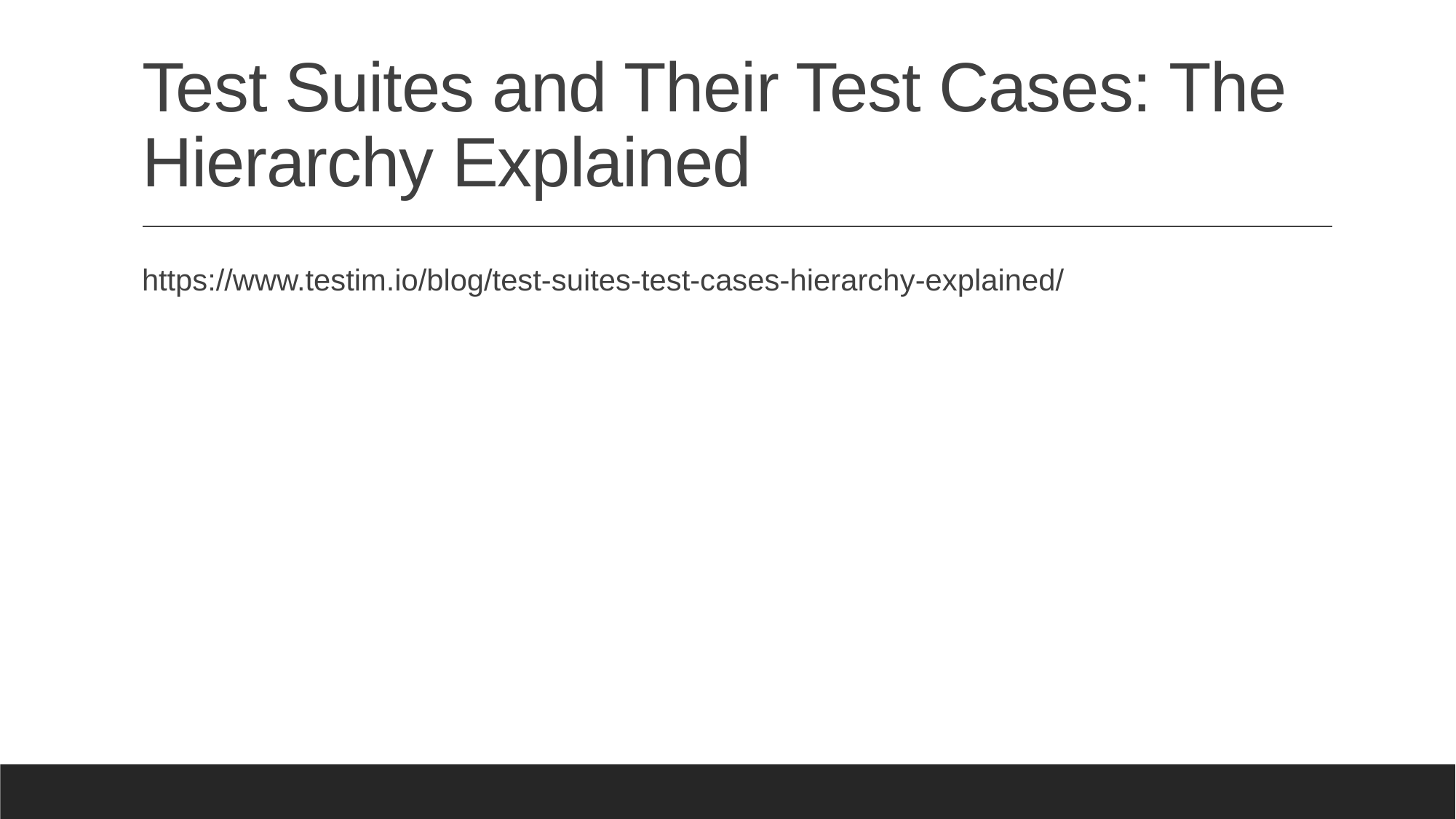

# Test Suites and Their Test Cases: The Hierarchy Explained
https://www.testim.io/blog/test-suites-test-cases-hierarchy-explained/